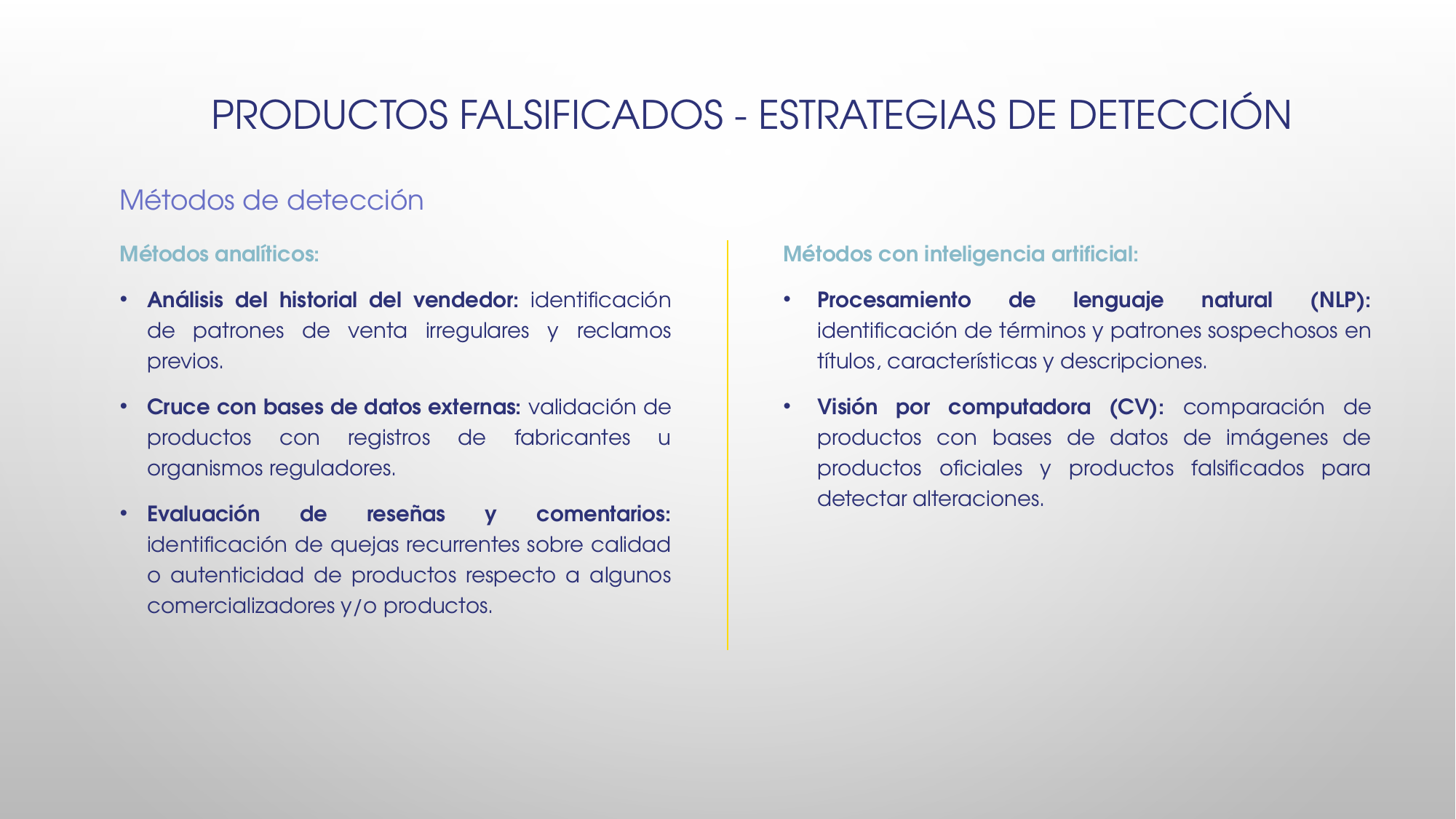

# productos falsificados - Estrategias de detección
Métodos de detección
Métodos analíticos:
Análisis del historial del vendedor: identificación de patrones de venta irregulares y reclamos previos.
Cruce con bases de datos externas: validación de productos con registros de fabricantes u organismos reguladores.
Evaluación de reseñas y comentarios: identificación de quejas recurrentes sobre calidad o autenticidad de productos respecto a algunos comercializadores y/o productos.

Métodos con inteligencia artificial:
Procesamiento de lenguaje natural (NLP): identificación de términos y patrones sospechosos en títulos, características y descripciones.
Visión por computadora (CV): comparación de productos con bases de datos de imágenes de productos oficiales y productos falsificados para detectar alteraciones.